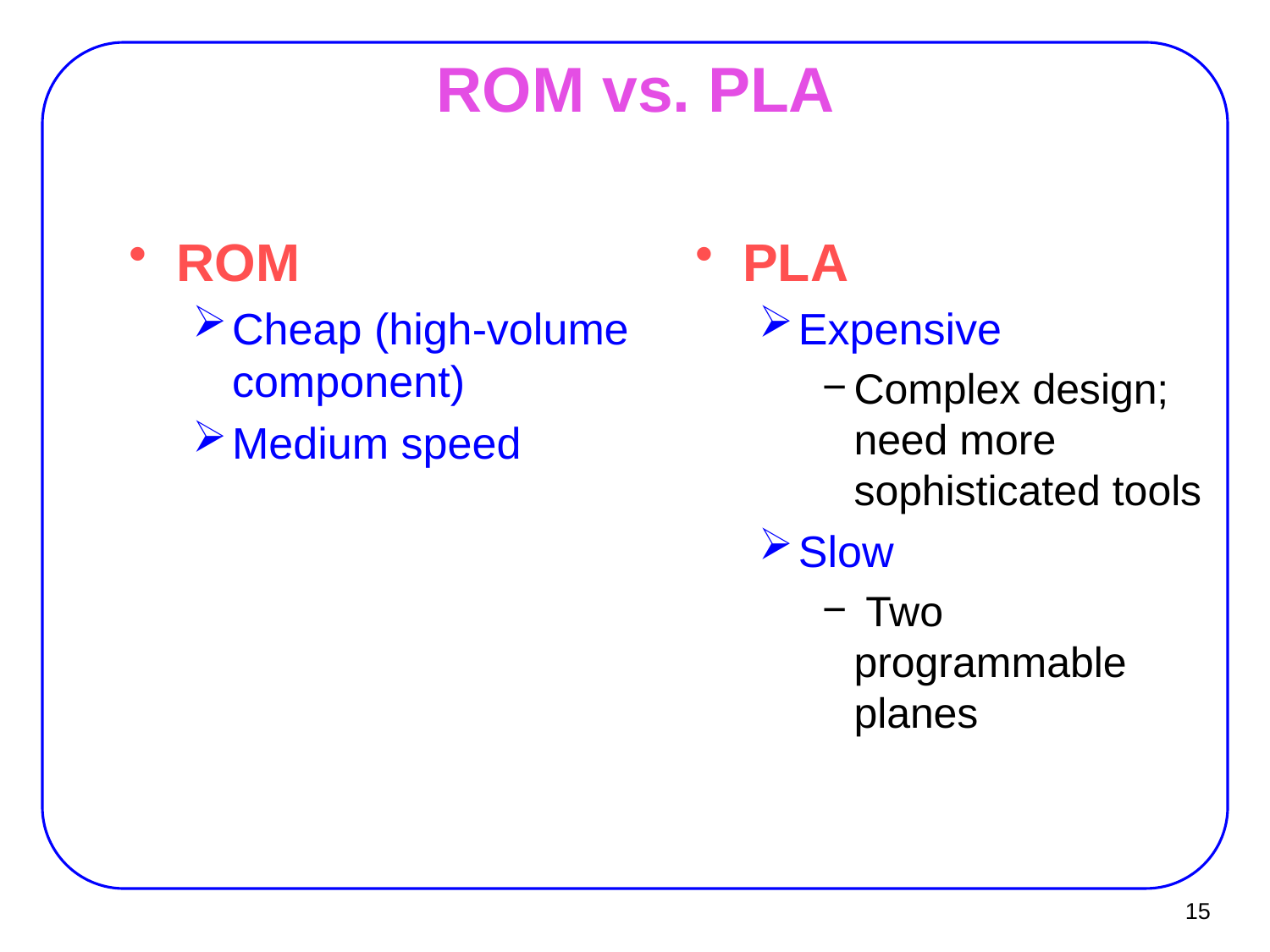

# ROM vs. PLA
ROM
Cheap (high-volume component)
Medium speed
PLA
Expensive
Complex design; need more sophisticated tools
Slow
 Two programmable planes
15